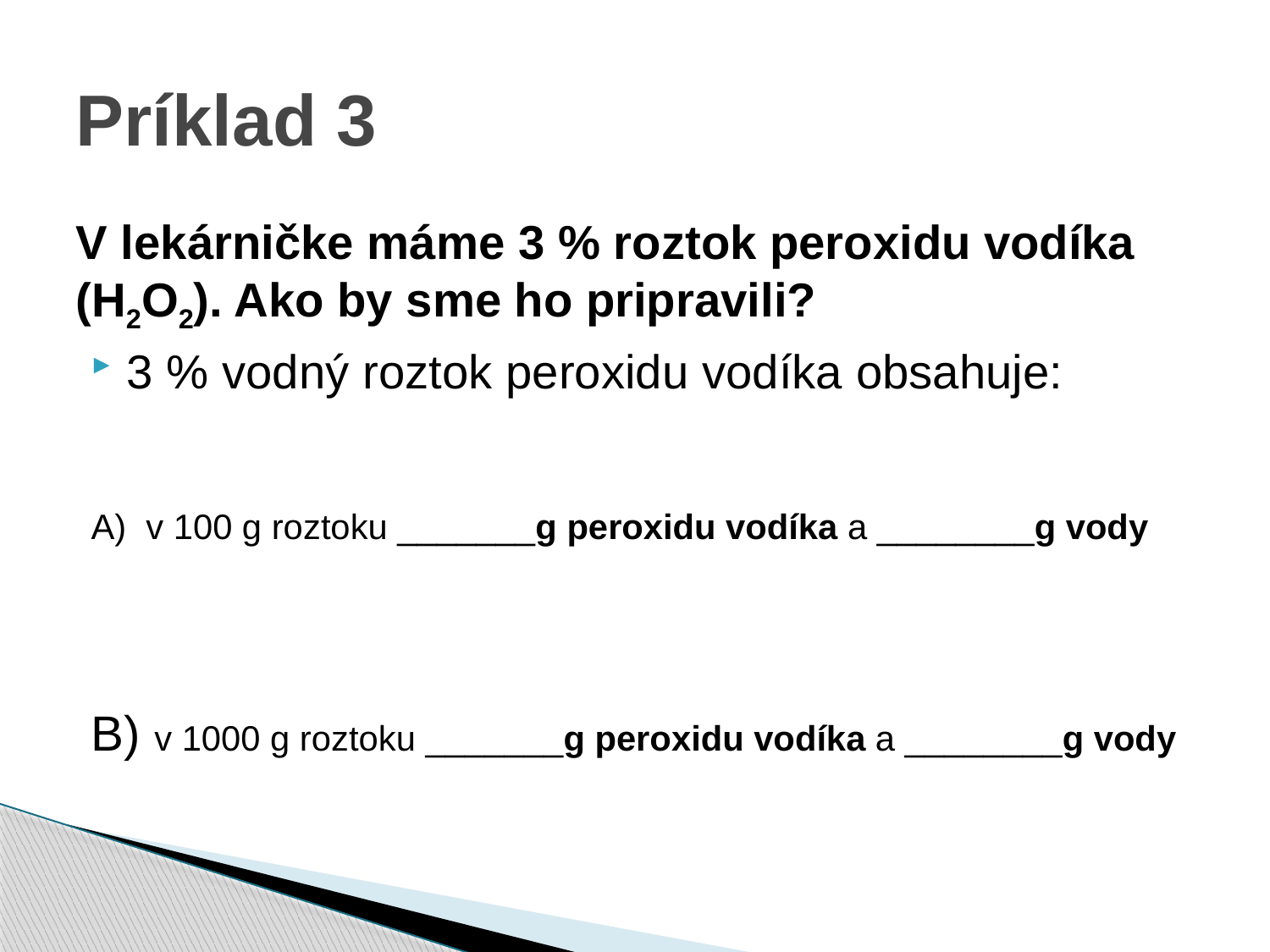

# Príklad 3
V lekárničke máme 3 % roztok peroxidu vodíka (H2O2). Ako by sme ho pripravili?
3 % vodný roztok peroxidu vodíka obsahuje:

A)  v 100 g roztoku _______g peroxidu vodíka a ________g vody

B) v 1000 g roztoku _______g peroxidu vodíka a ________g vody